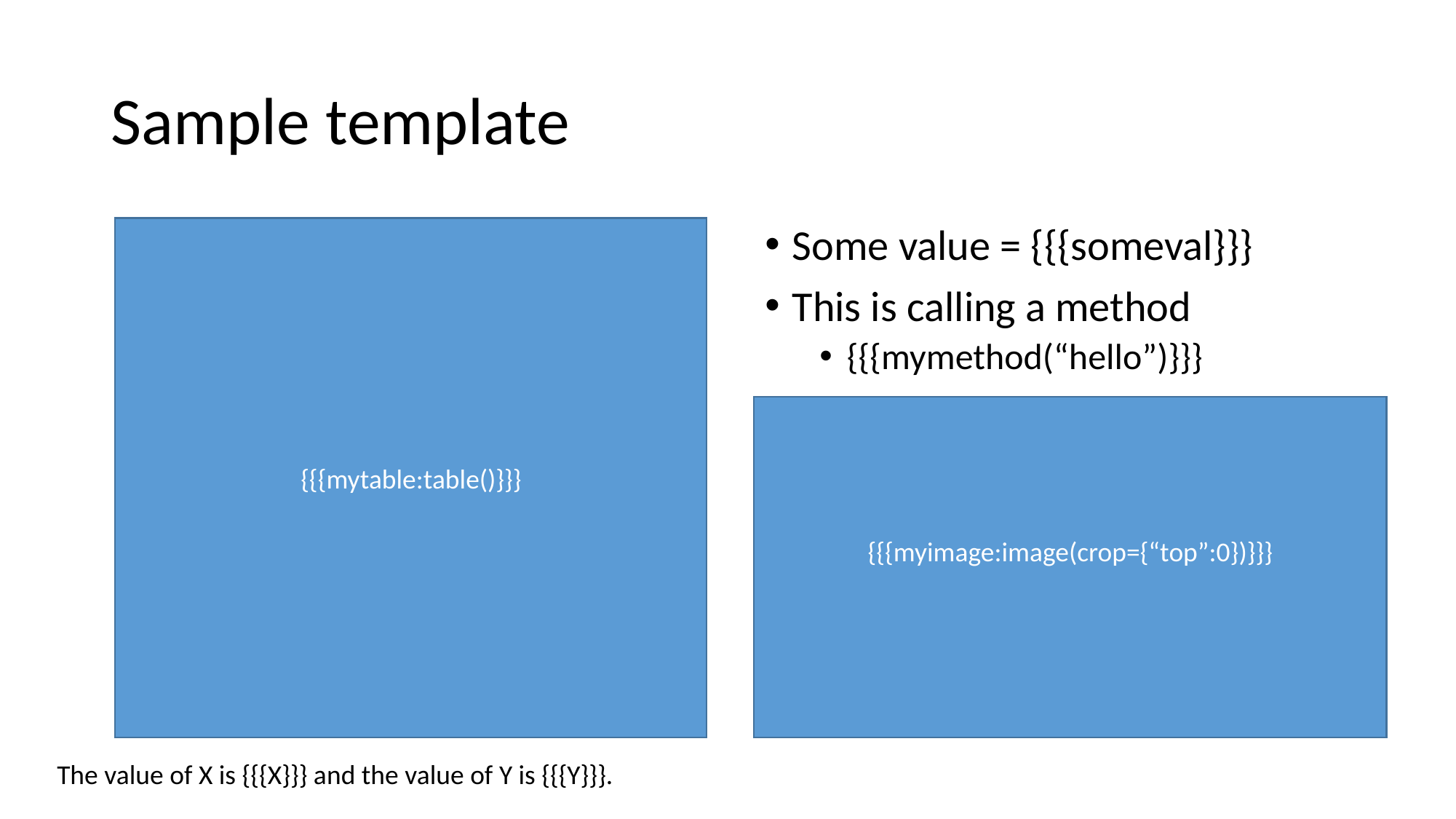

# Sample template
{{{mytable:table()}}}
Some value = {{{someval}}}
This is calling a method
{{{mymethod(“hello”)}}}

{{{myimage:image(crop={“top”:0})}}}

The value of X is {{{X}}} and the value of Y is {{{Y}}}.